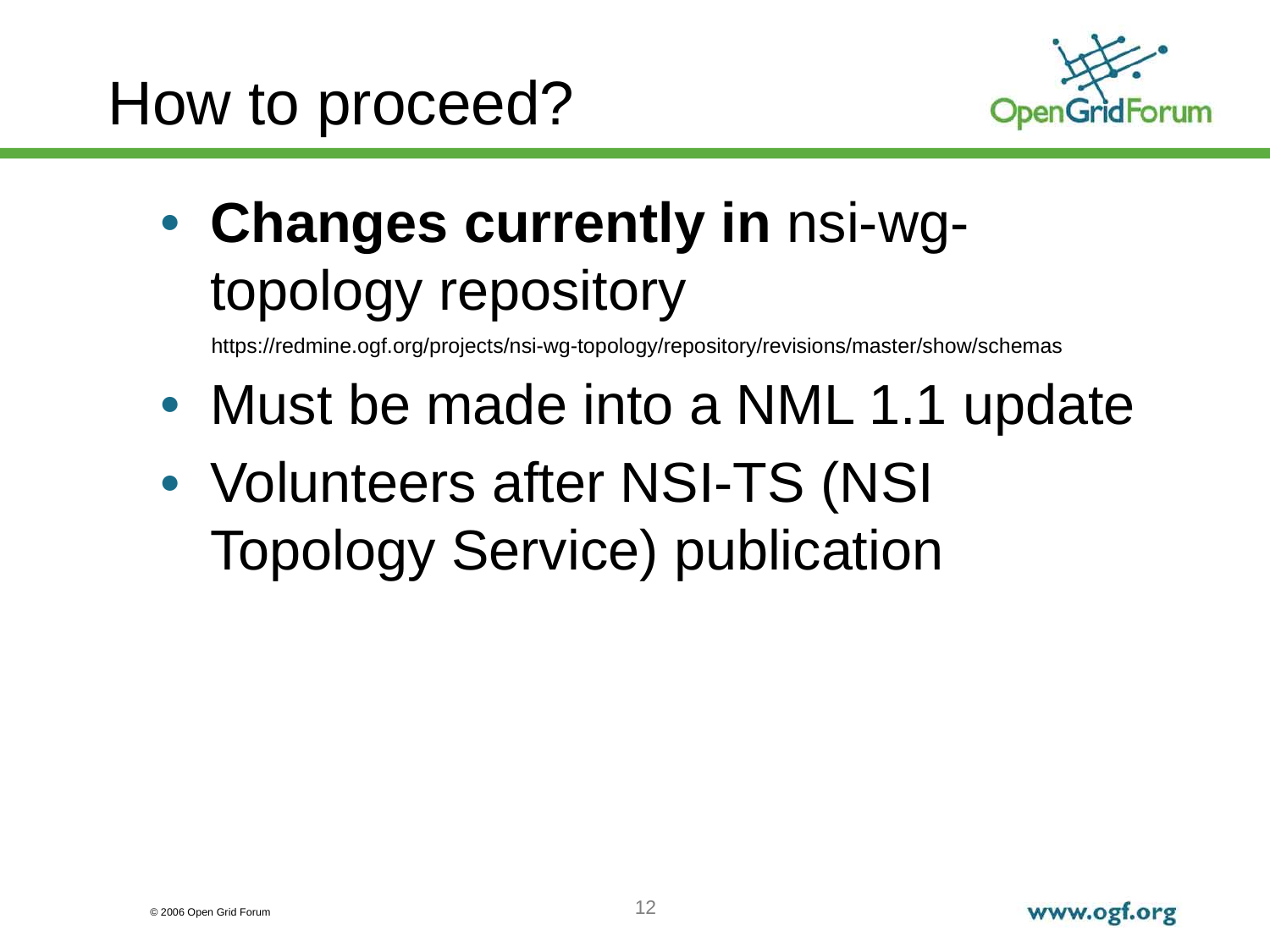

# How to proceed?
Changes currently in nsi-wg-topology repository
https://redmine.ogf.org/projects/nsi-wg-topology/repository/revisions/master/show/schemas
Must be made into a NML 1.1 update
Volunteers after NSI-TS (NSI Topology Service) publication
12